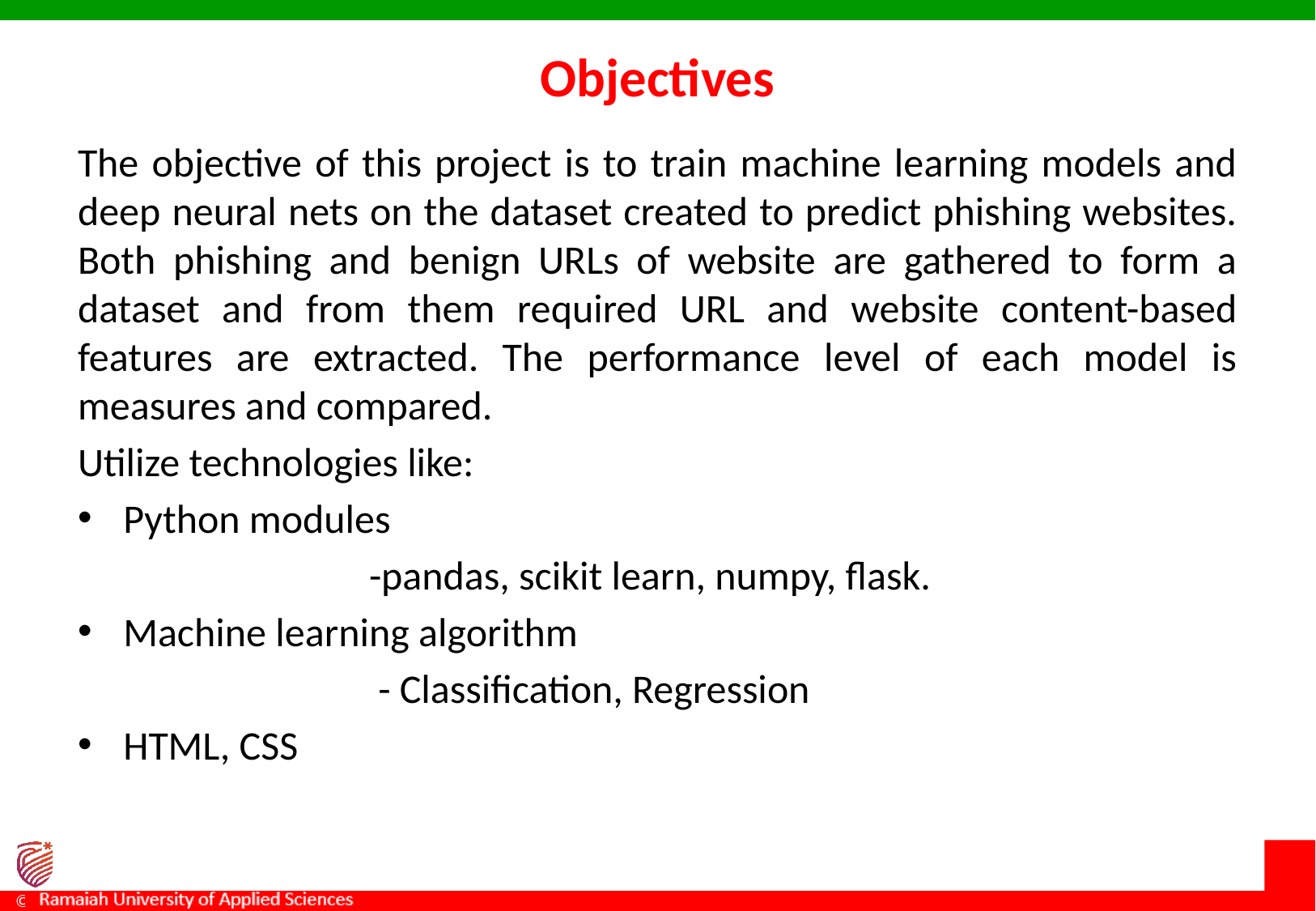

# Objectives
The objective of this project is to train machine learning models and deep neural nets on the dataset created to predict phishing websites. Both phishing and benign URLs of website are gathered to form a dataset and from them required URL and website content-based features are extracted. The performance level of each model is measures and compared.
Utilize technologies like:
Python modules
                                -pandas, scikit learn, numpy, flask.
Machine learning algorithm
                                 - Classification, Regression
HTML, CSS